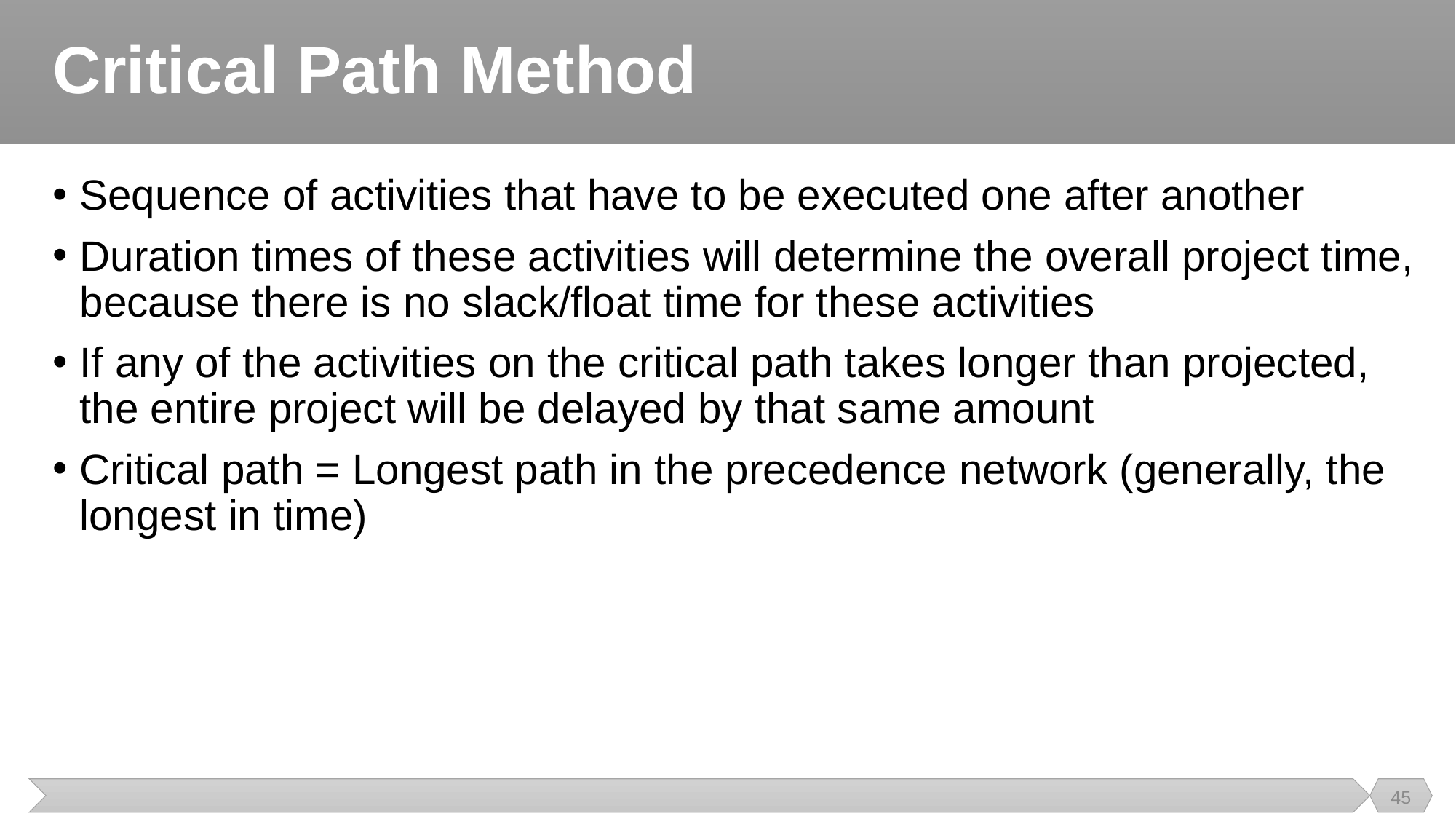

# Critical Path Method
Sequence of activities that have to be executed one after another
Duration times of these activities will determine the overall project time, because there is no slack/float time for these activities
If any of the activities on the critical path takes longer than projected, the entire project will be delayed by that same amount
Critical path = Longest path in the precedence network (generally, the longest in time)
45